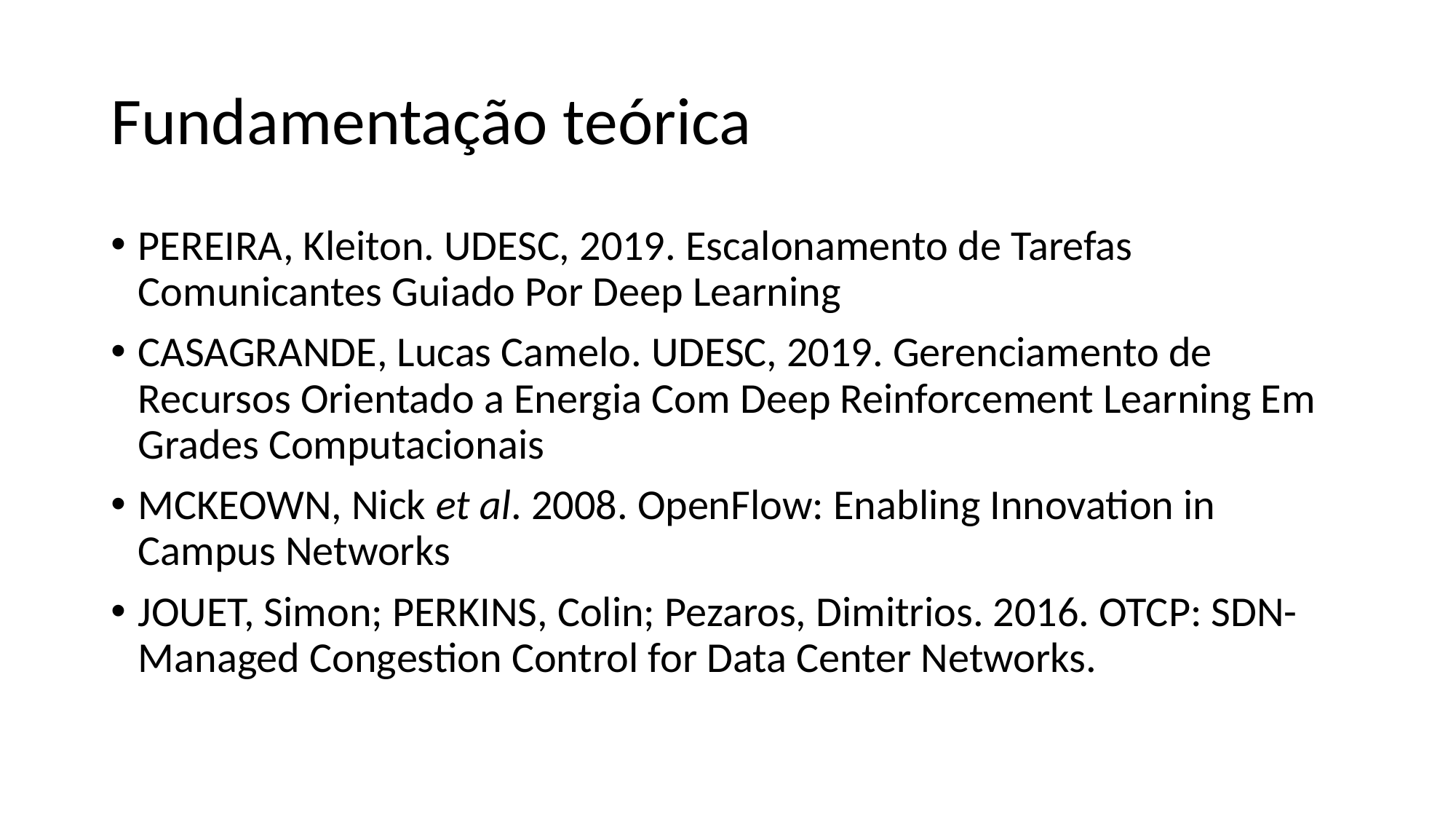

# Fundamentação teórica
PEREIRA, Kleiton. UDESC, 2019. Escalonamento de Tarefas Comunicantes Guiado Por Deep Learning
CASAGRANDE, Lucas Camelo. UDESC, 2019. Gerenciamento de Recursos Orientado a Energia Com Deep Reinforcement Learning Em Grades Computacionais
MCKEOWN, Nick et al. 2008. OpenFlow: Enabling Innovation in Campus Networks
JOUET, Simon; PERKINS, Colin; Pezaros, Dimitrios. 2016. OTCP: SDN-Managed Congestion Control for Data Center Networks.